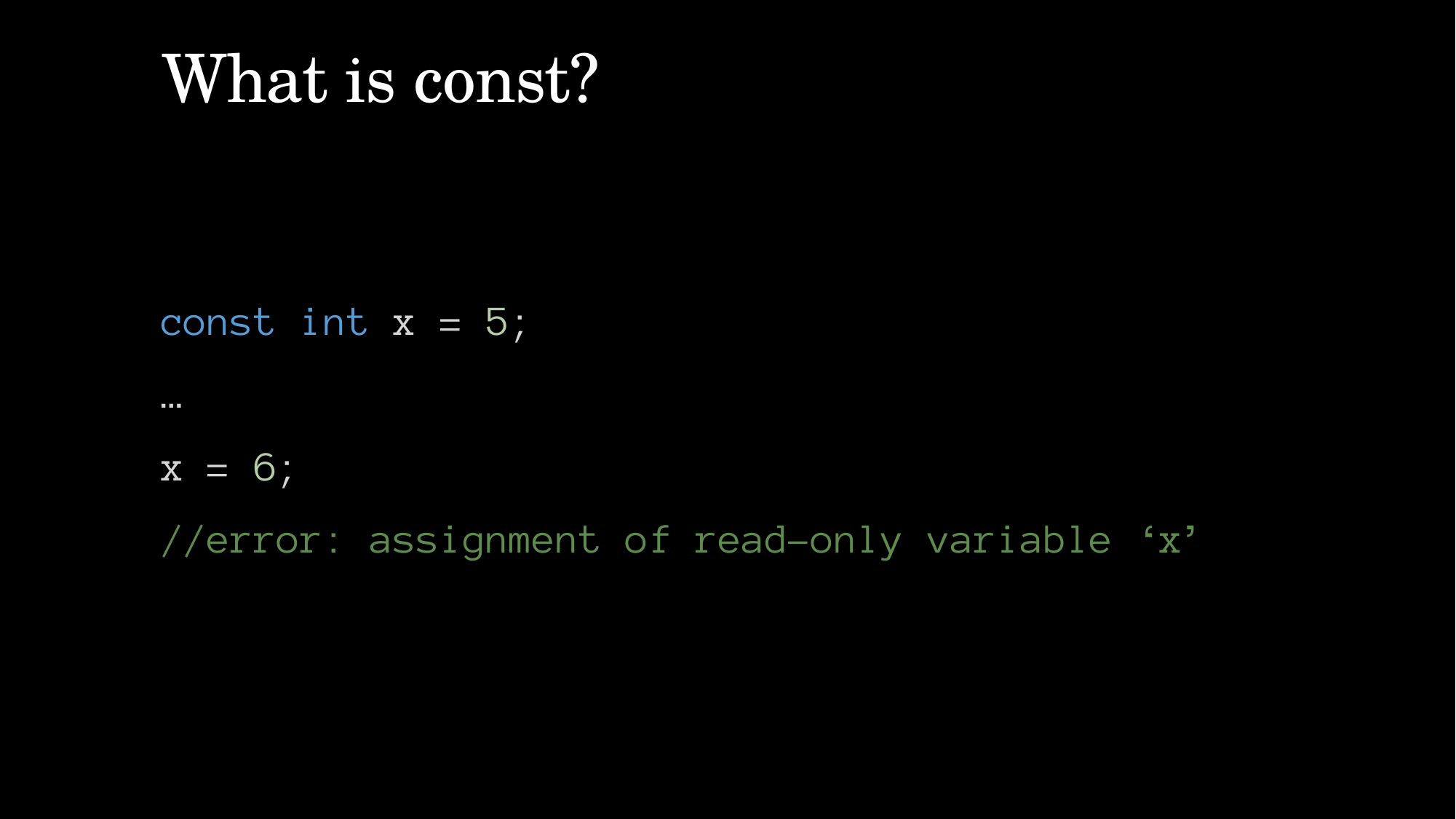

# What is const?

const int x = 5;
…
x = 6;
//error: assignment of read-only variable ‘x’